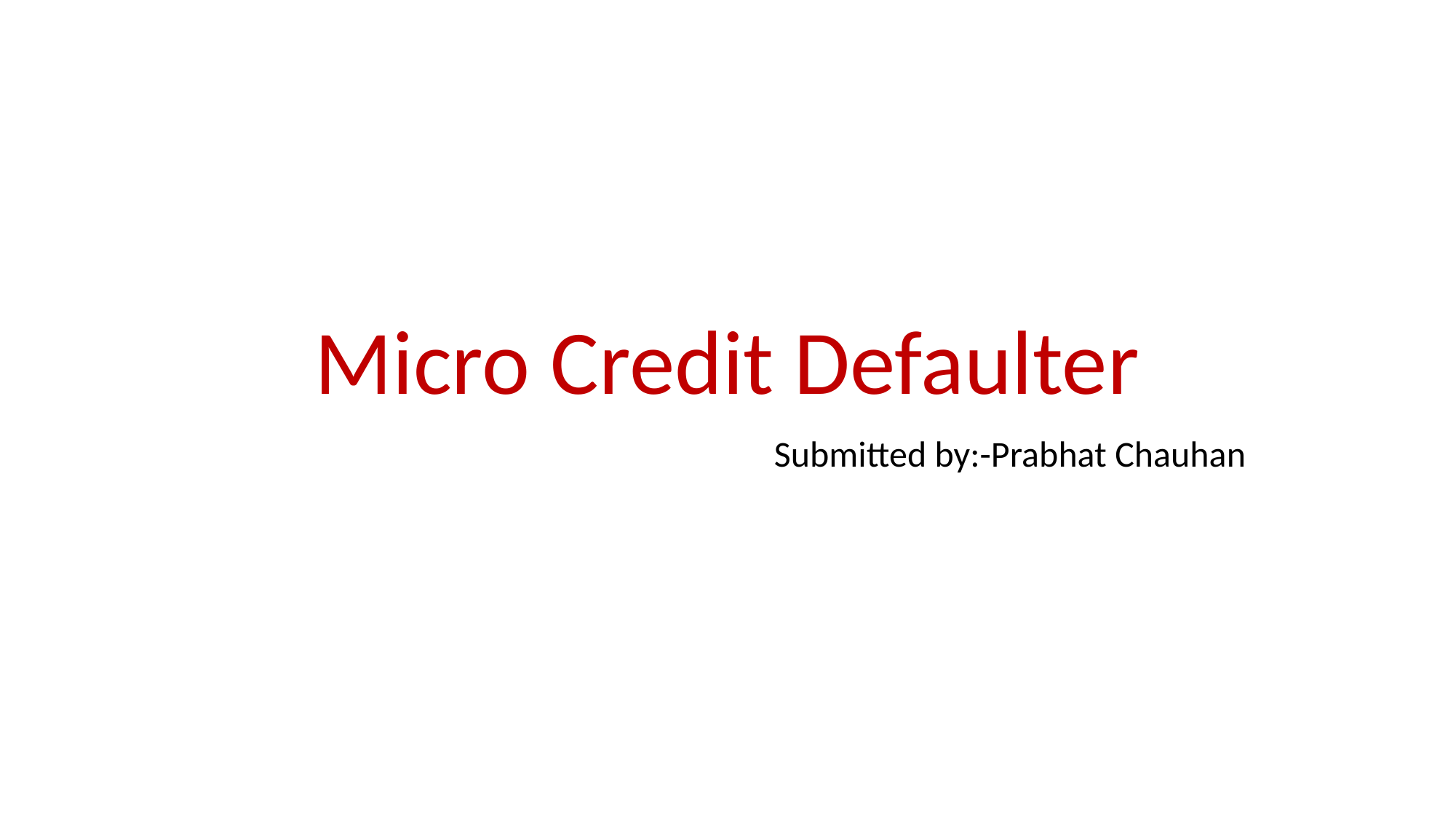

# Micro Credit Defaulter
                                                                     Submitted by:-Prabhat Chauhan